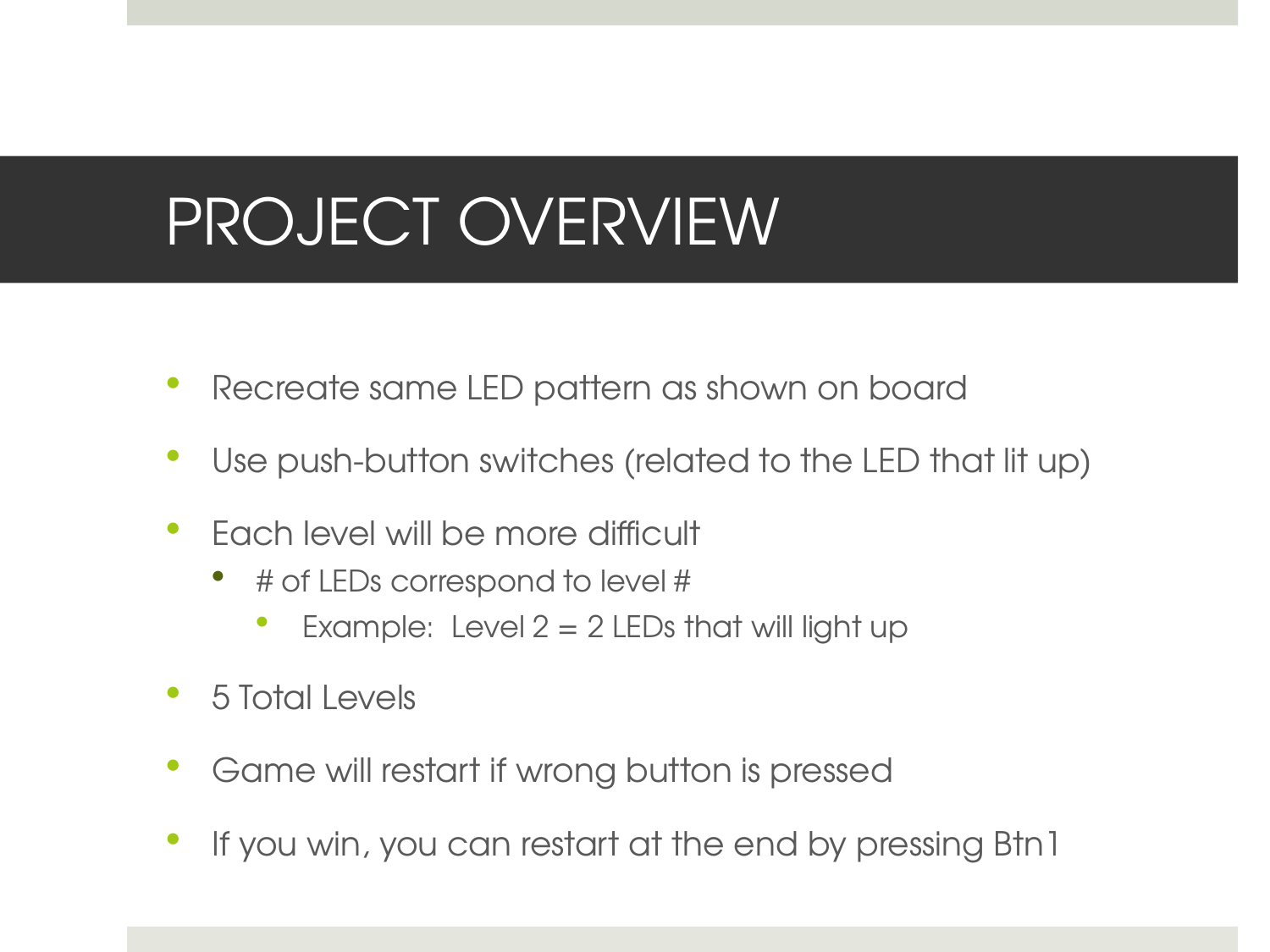

# PROJECT OVERVIEW
Recreate same LED pattern as shown on board
Use push-button switches (related to the LED that lit up)
Each level will be more difficult
# of LEDs correspond to level #
Example:  Level 2 = 2 LEDs that will light up
5 Total Levels
Game will restart if wrong button is pressed
If you win, you can restart at the end by pressing Btn1